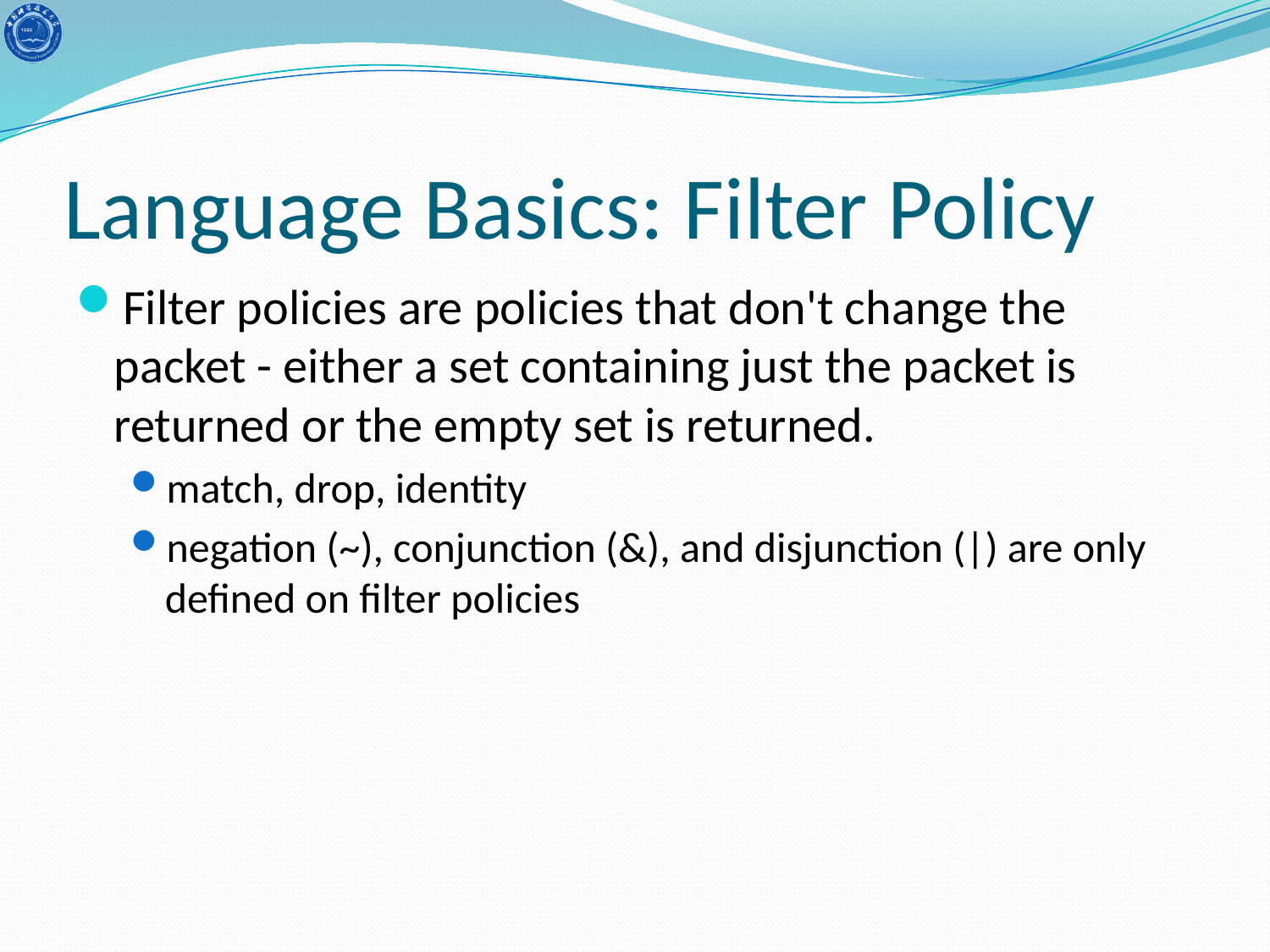

# Language Basics: Filter Policy
Filter policies are policies that don't change the packet - either a set containing just the packet is returned or the empty set is returned.
match, drop, identity
negation (~), conjunction (&), and disjunction (|) are only defined on filter policies